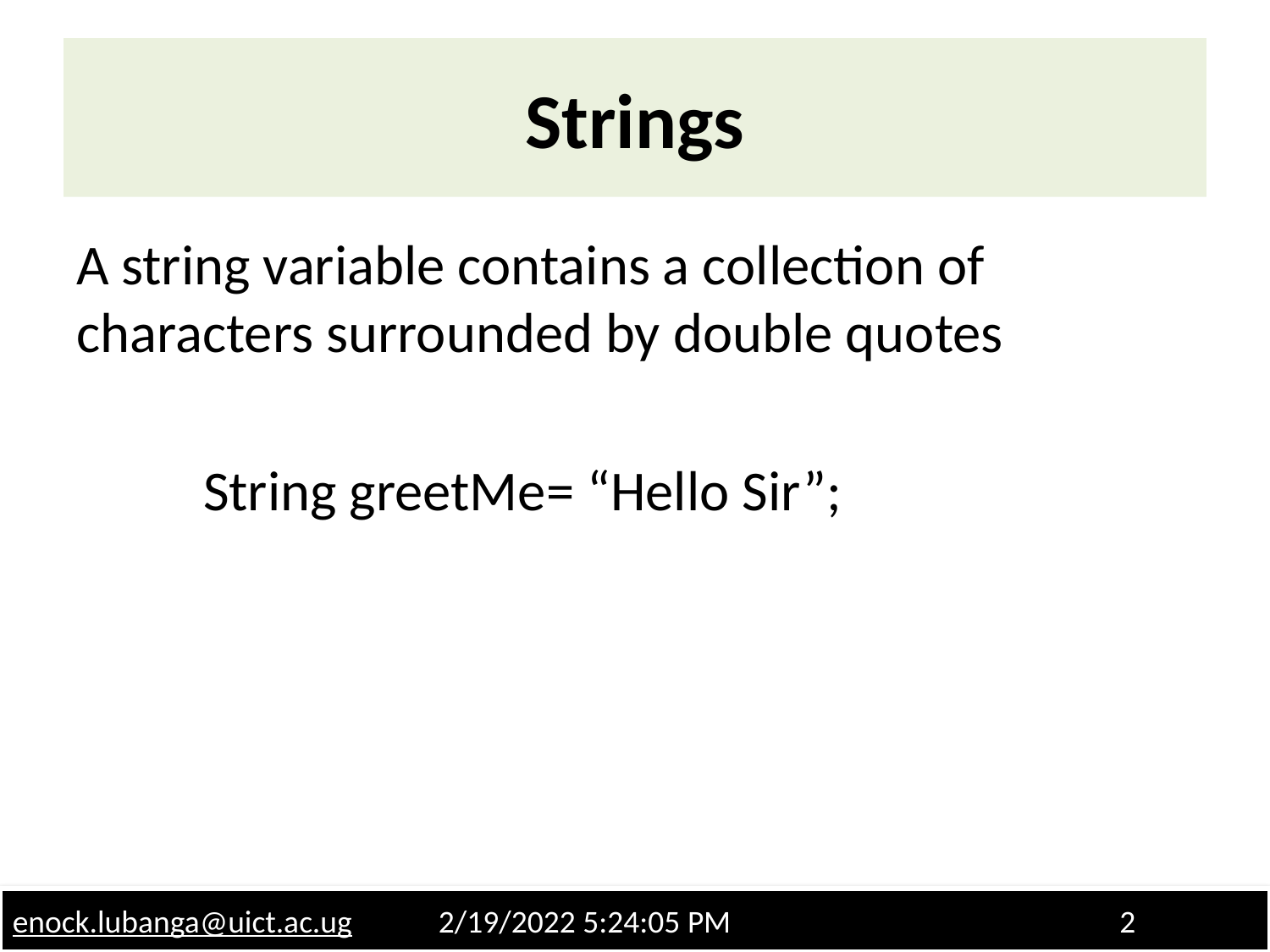

# Strings
A string variable contains a collection of characters surrounded by double quotes

	String greetMe= “Hello Sir”;